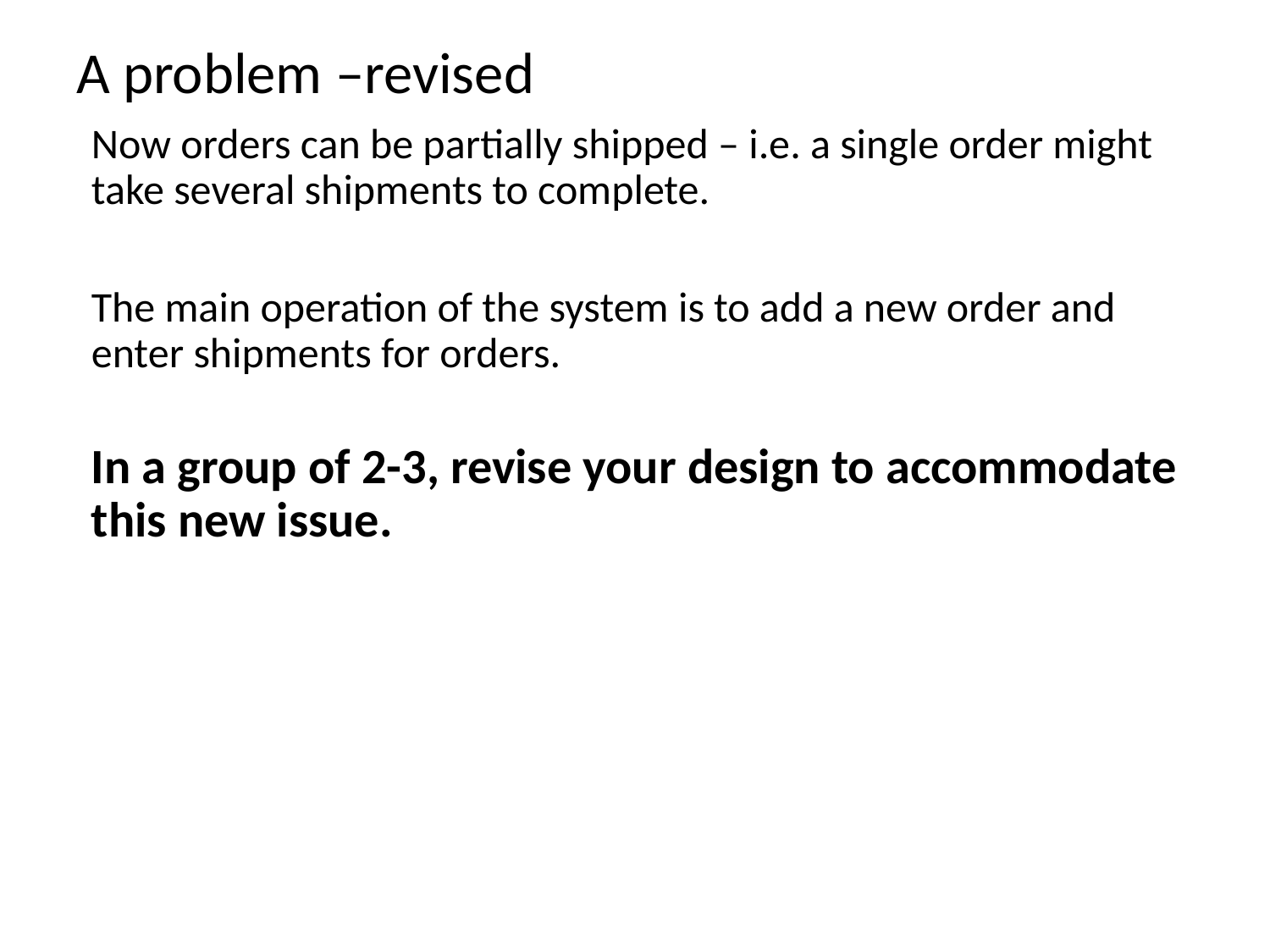

# A problem –revised
Now orders can be partially shipped – i.e. a single order might take several shipments to complete.

The main operation of the system is to add a new order and enter shipments for orders.

In a group of 2-3, revise your design to accommodate this new issue.